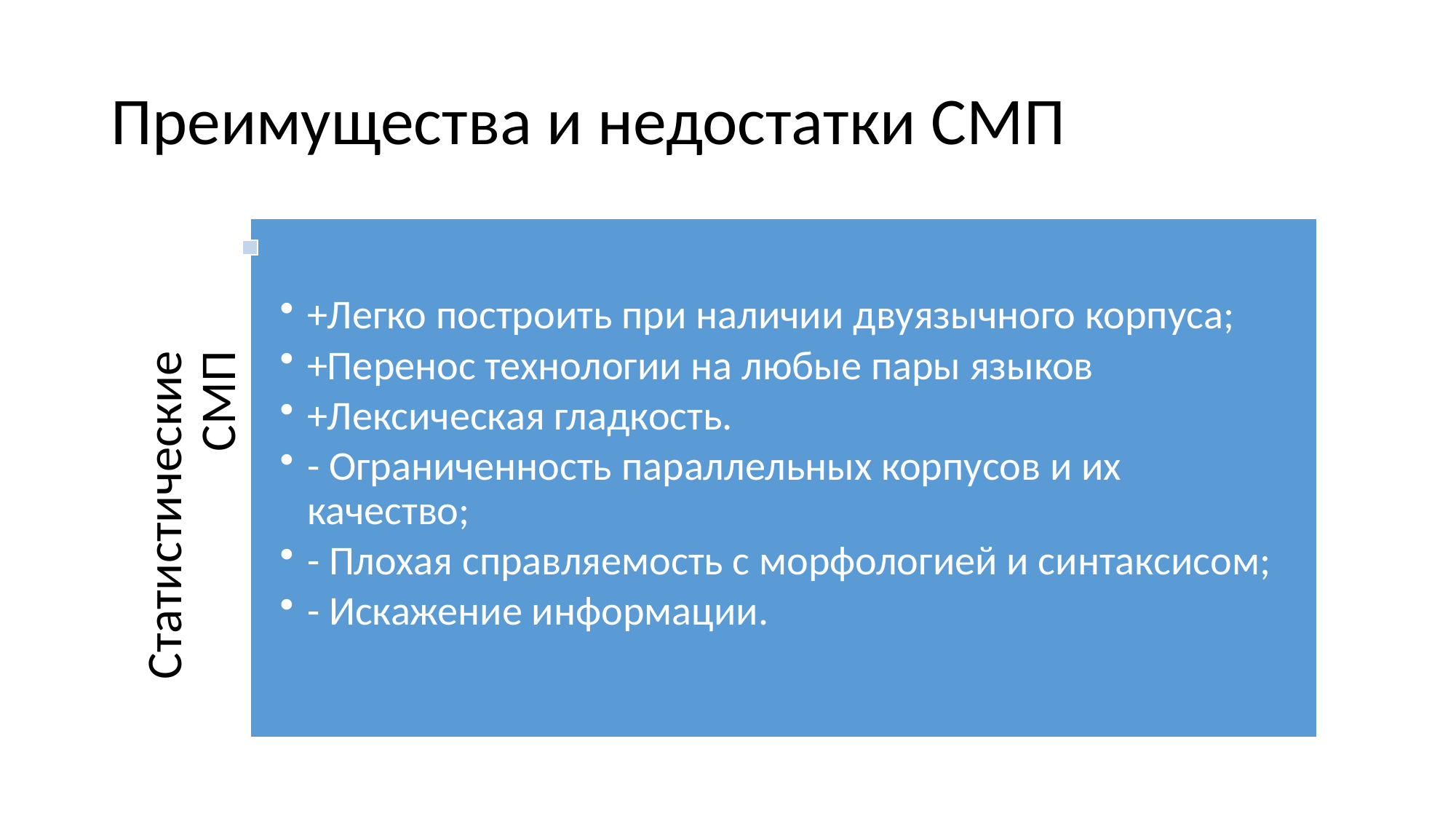

# Преимущества и недостатки СМП
Статистические СМП
+Легко построить при наличии двуязычного корпуса;
+Перенос технологии на любые пары языков
+Лексическая гладкость.
- Ограниченность параллельных корпусов и их качество;
- Плохая справляемость с морфологией и синтаксисом;
- Искажение информации.